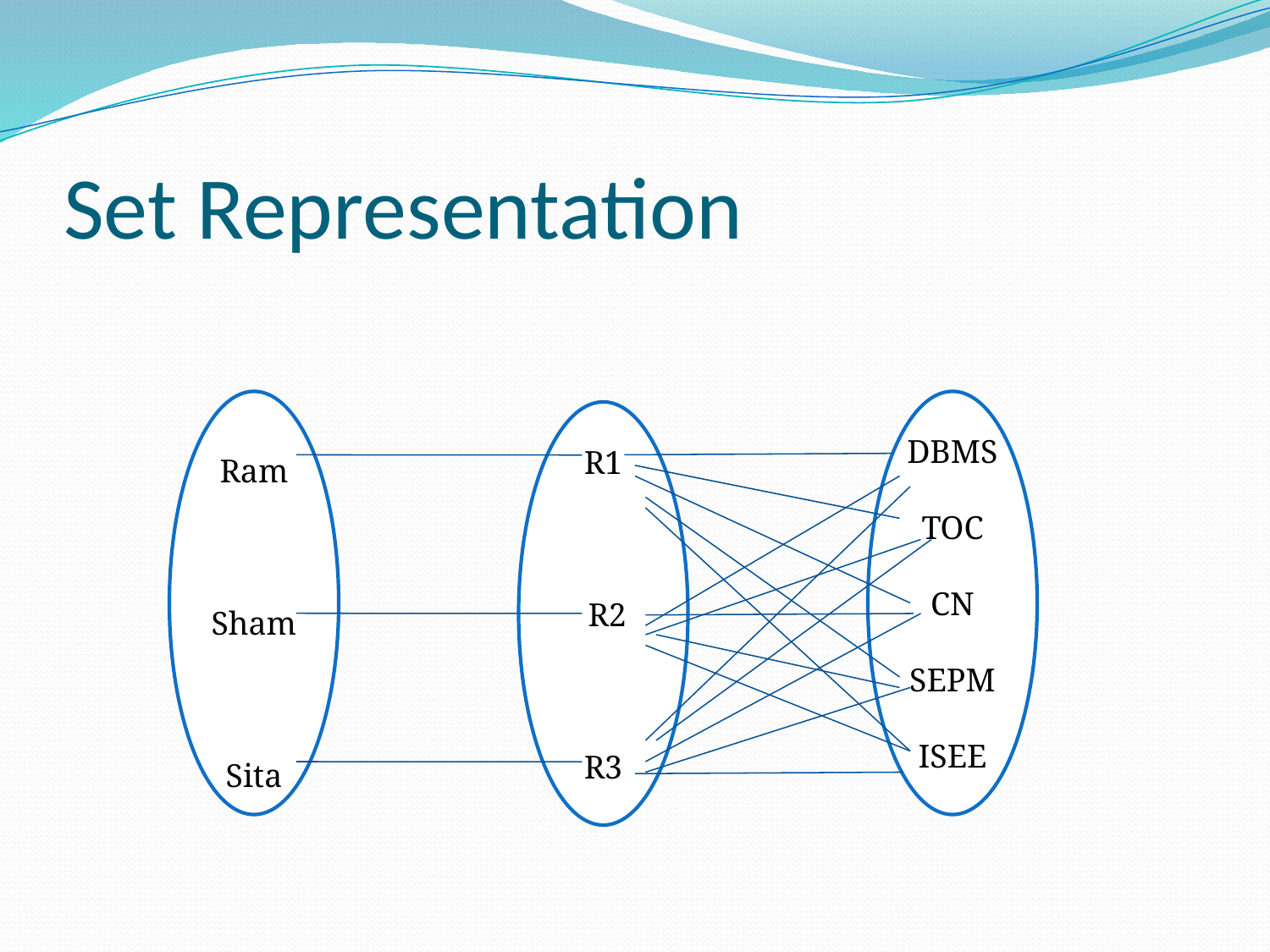

# Set Representation

Ram

Sham

Sita

DBMS

TOC

CN

SEPM

ISEE

R1

 R2

R3